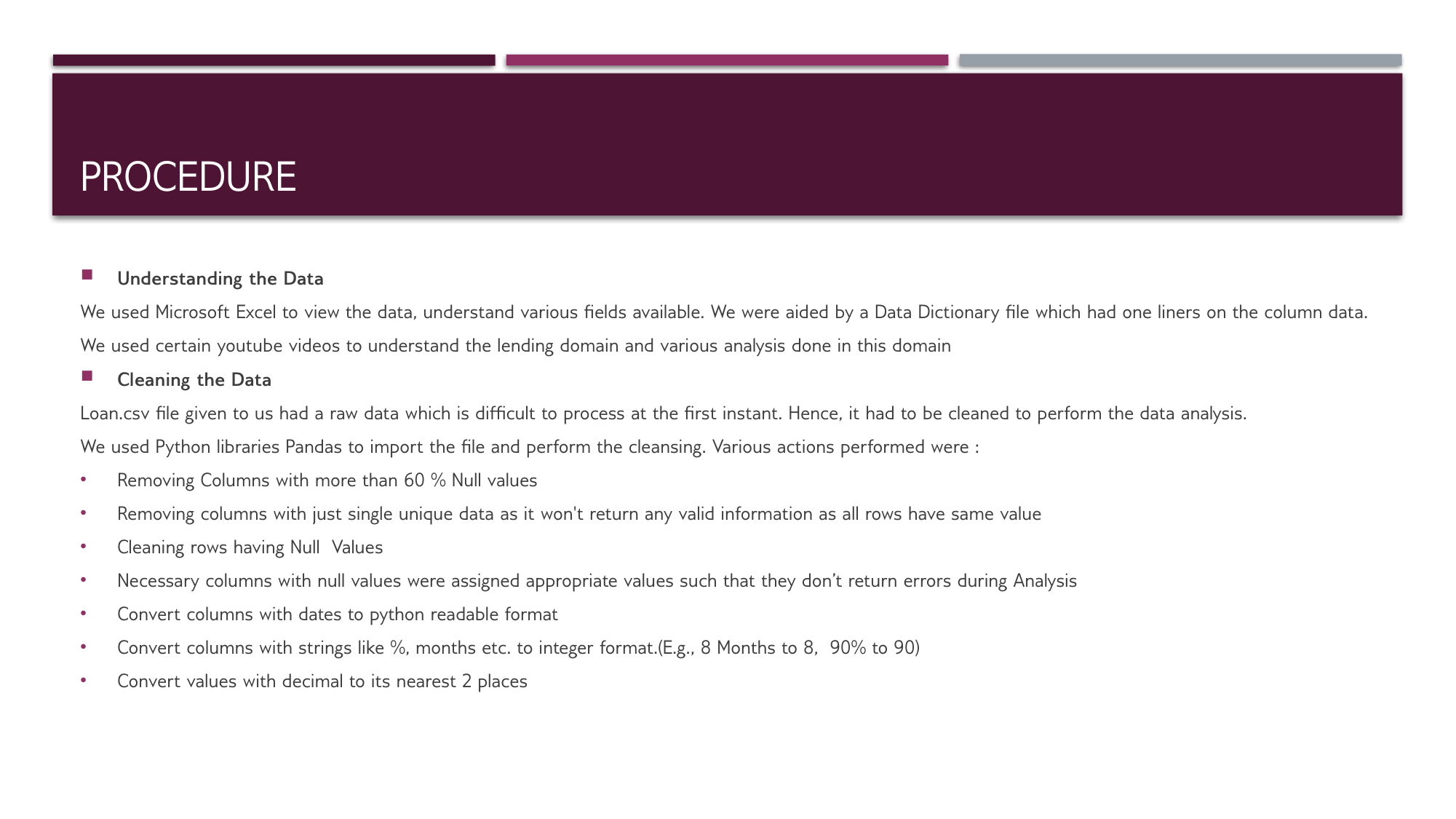

# Procedure
Understanding the Data
We used Microsoft Excel to view the data, understand various fields available. We were aided by a Data Dictionary file which had one liners on the column data.
We used certain youtube videos to understand the lending domain and various analysis done in this domain
Cleaning the Data
Loan.csv file given to us had a raw data which is difficult to process at the first instant. Hence, it had to be cleaned to perform the data analysis.
We used Python libraries Pandas to import the file and perform the cleansing. Various actions performed were :
Removing Columns with more than 60 % Null values
Removing columns with just single unique data as it won't return any valid information as all rows have same value
Cleaning rows having Null  Values
Necessary columns with null values were assigned appropriate values such that they don’t return errors during Analysis
Convert columns with dates to python readable format
Convert columns with strings like %, months etc. to integer format.(E.g., 8 Months to 8,  90% to 90)
Convert values with decimal to its nearest 2 places